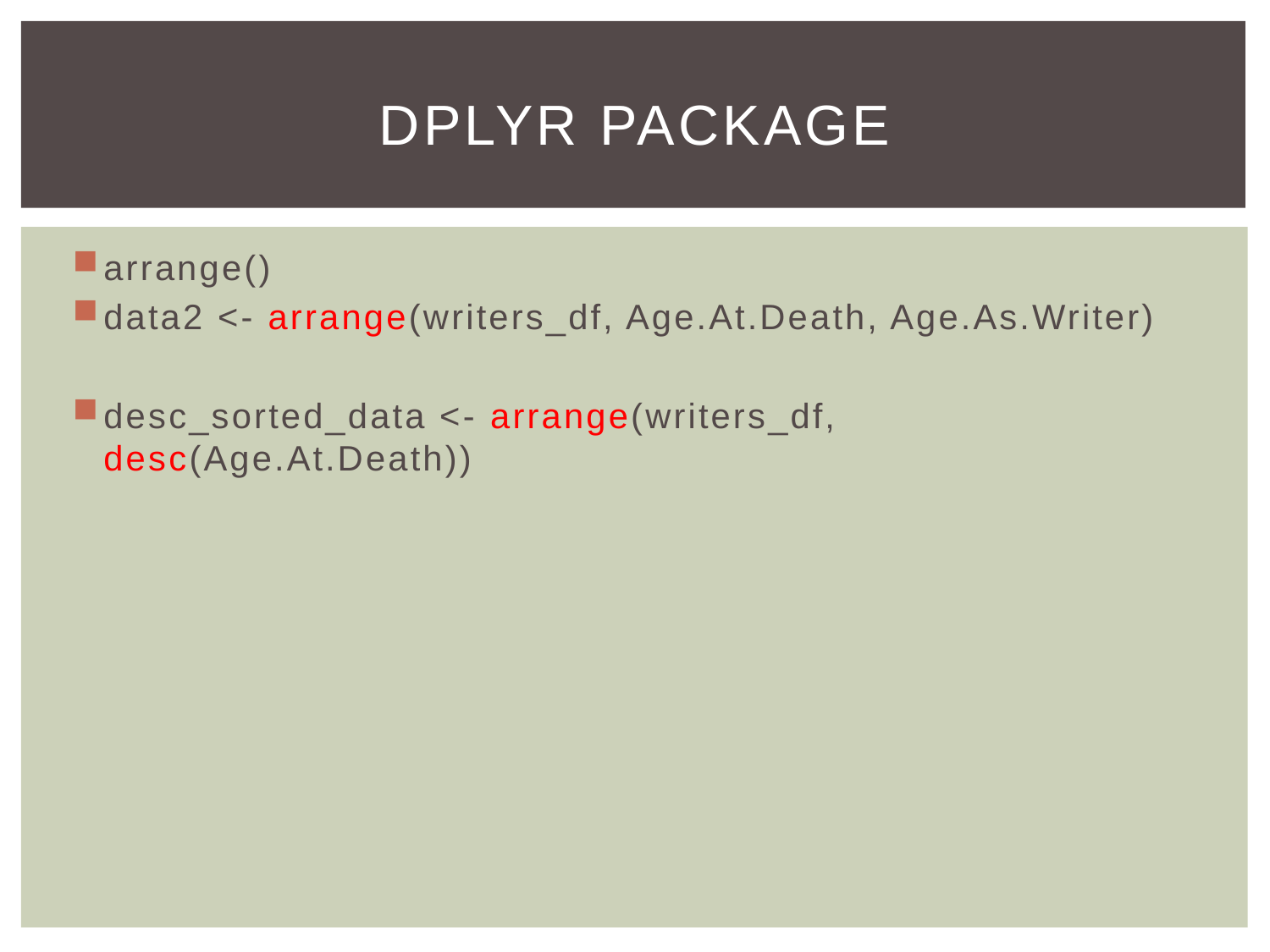

# dplyr package
arrange()
data2 <- arrange(writers_df, Age.At.Death, Age.As.Writer)

desc_sorted_data <- arrange(writers_df, desc(Age.At.Death))